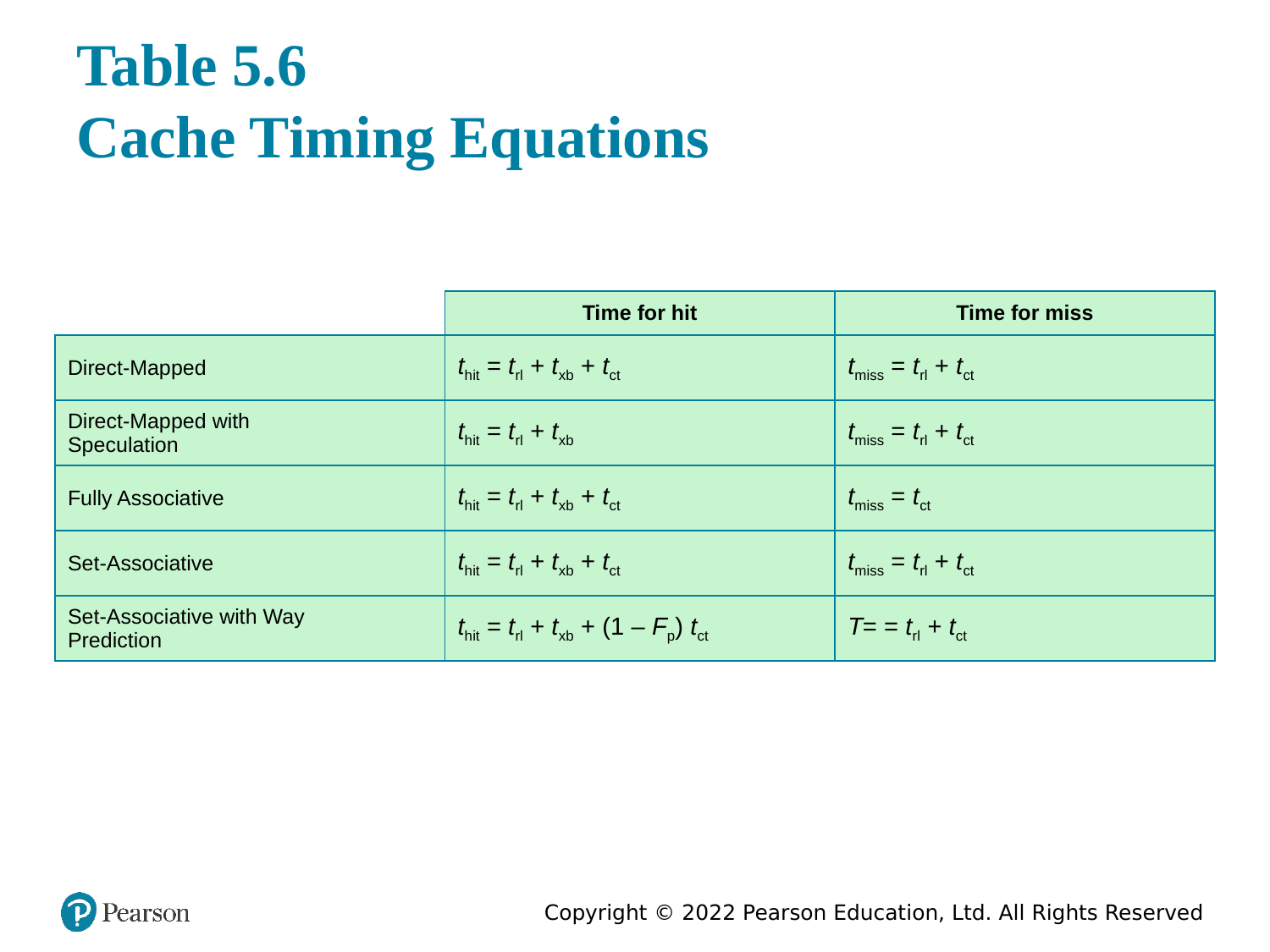

# Table 5.6 Cache Timing Equations
|  | Time for hit | Time for miss |
| --- | --- | --- |
| Direct-Mapped | thit = trl + txb + tct | tmiss = trl + tct |
| Direct-Mapped with Speculation | thit = trl + txb | tmiss = trl + tct |
| Fully Associative | thit = trl + txb + tct | tmiss = tct |
| Set-Associative | thit = trl + txb + tct | tmiss = trl + tct |
| Set-Associative with Way Prediction | thit = trl + txb + (1 – Fp) tct | T= = trl + tct |